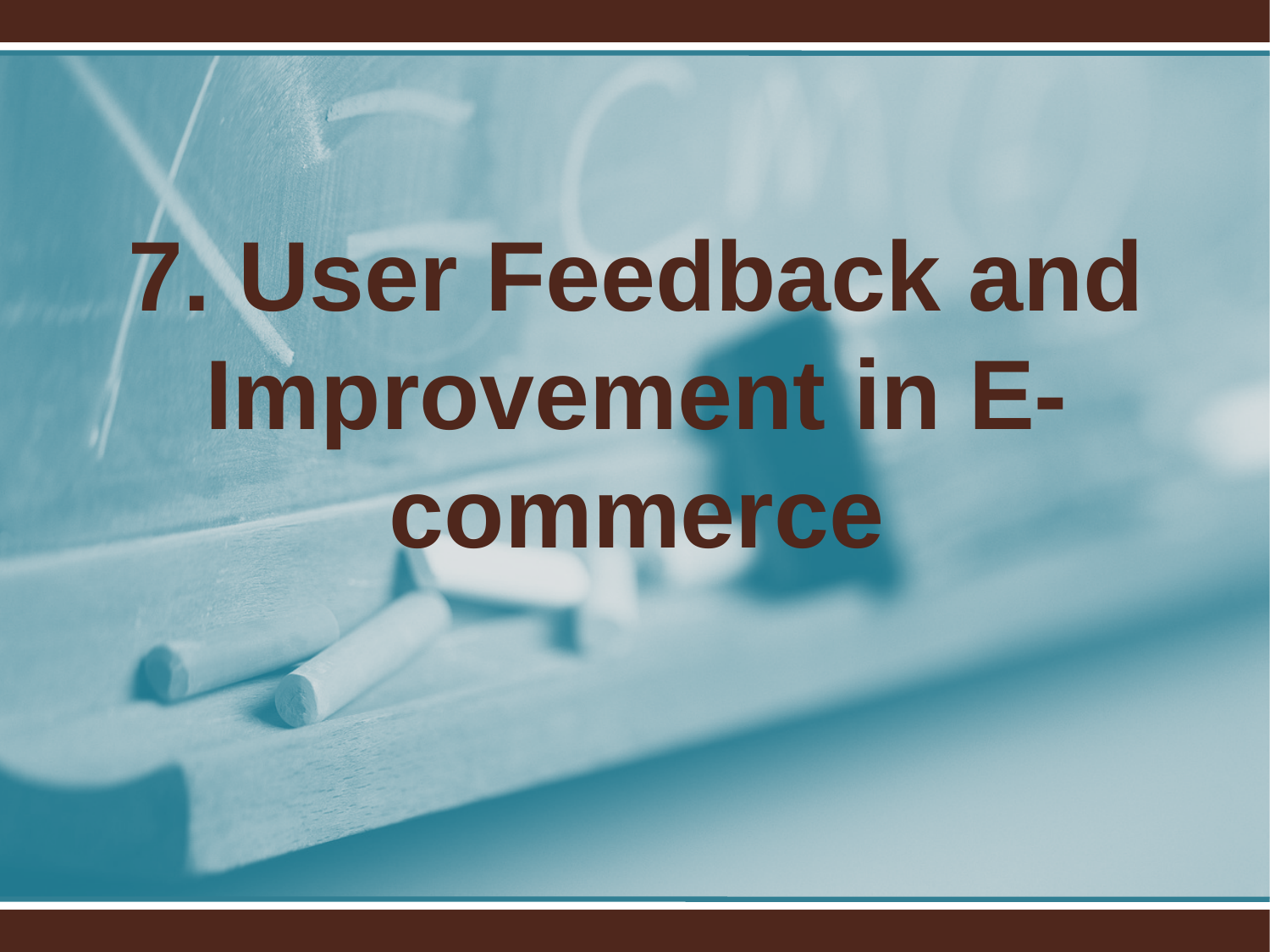

7. User Feedback and Improvement in E-commerce